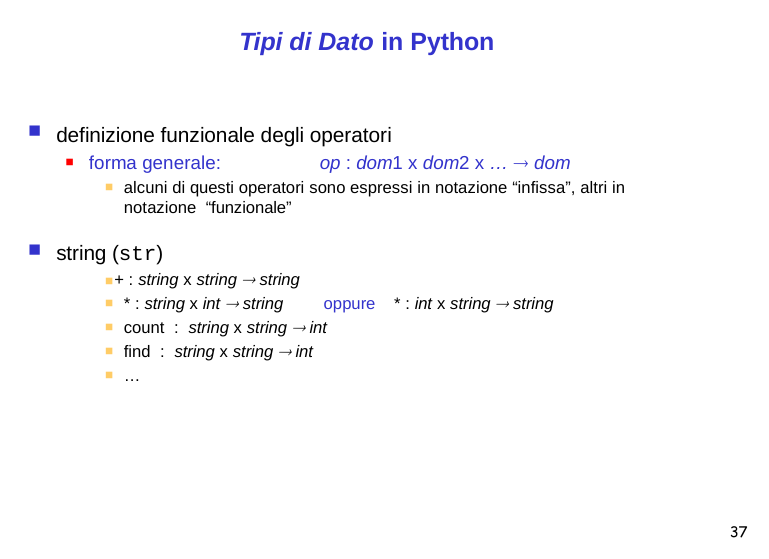

# Tipi di Dato in Python
definizione funzionale degli operatori
forma generale:	op : dom1 x dom2 x … → dom
alcuni di questi operatori sono espressi in notazione “infissa”, altri in notazione  “funzionale”
string (str)
■ + : string x string → string
* : string x int → string
* : int x string → string
oppure
count  :  string x string → int
find  :  string x string → int
…
37